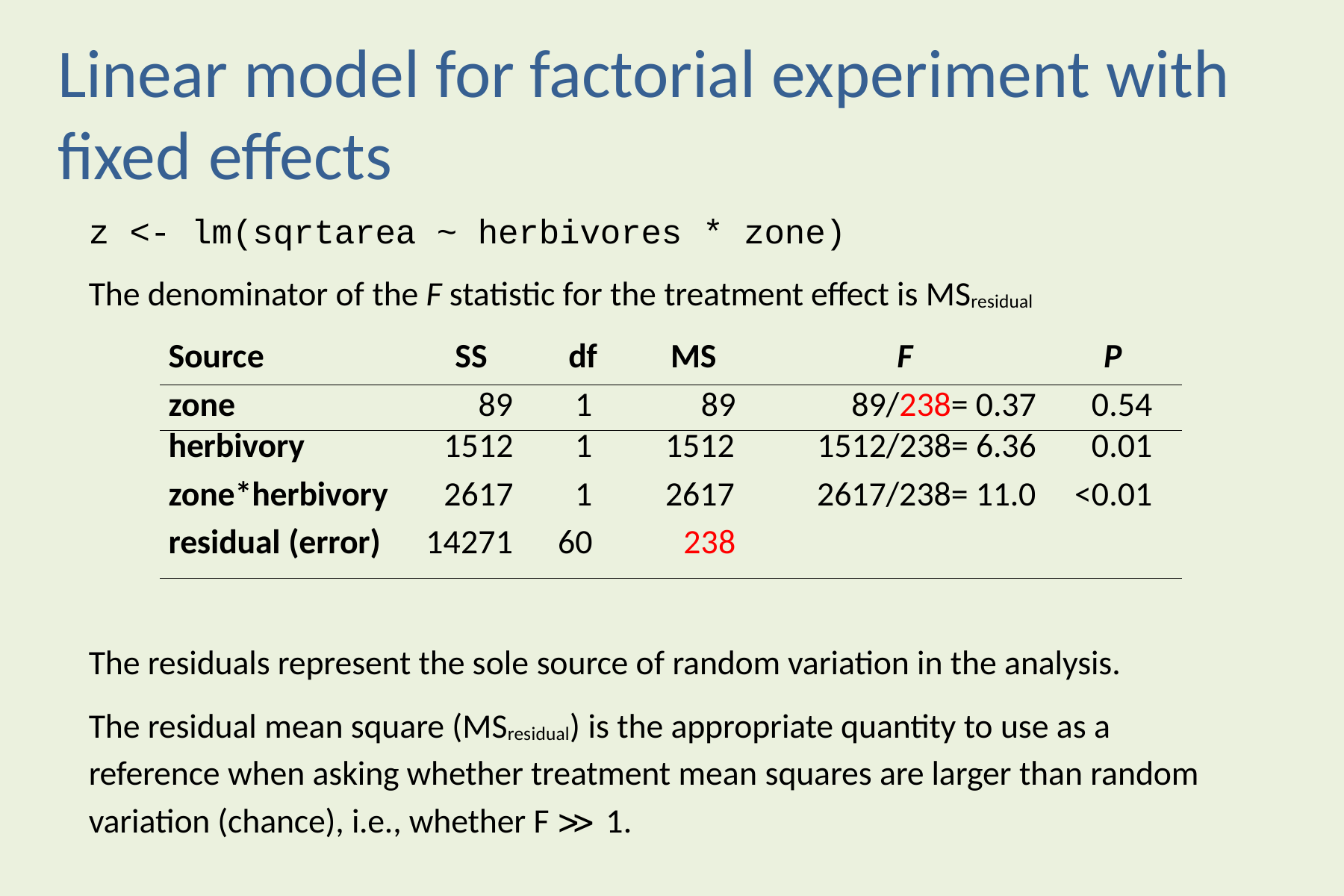

# Linear model for factorial experiment with fixed effects
z <- lm(sqrtarea ~ herbivores * zone)
The denominator of the F statistic for the treatment effect is MSresidual
| Source | SS | df | MS | F | P |
| --- | --- | --- | --- | --- | --- |
| zone | 89 | 1 | 89 | 89/238= 0.37 | 0.54 |
| herbivory | 1512 | 1 | 1512 | 1512/238= 6.36 | 0.01 |
| zone\*herbivory | 2617 | 1 | 2617 | 2617/238= 11.0 | <0.01 |
| residual (error) | 14271 | 60 | 238 |  |  |
The residuals represent the sole source of random variation in the analysis.
The residual mean square (MSresidual) is the appropriate quantity to use as a  reference when asking whether treatment mean squares are larger than random  variation (chance), i.e., whether F ≫ 1.